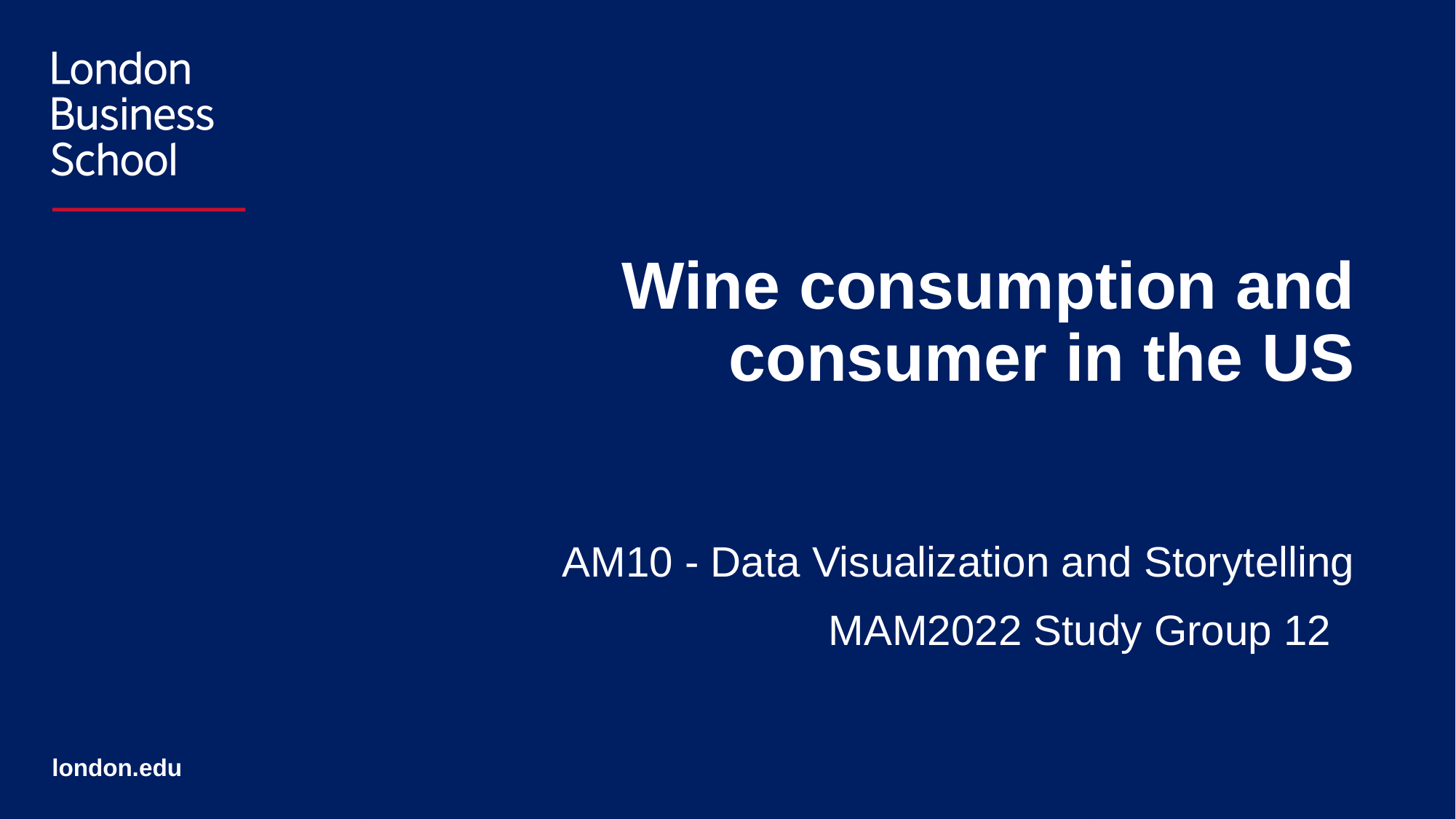

# Wine consumption and consumer in the US
AM10 - Data Visualization and Storytelling
MAM2022 Study Group 12